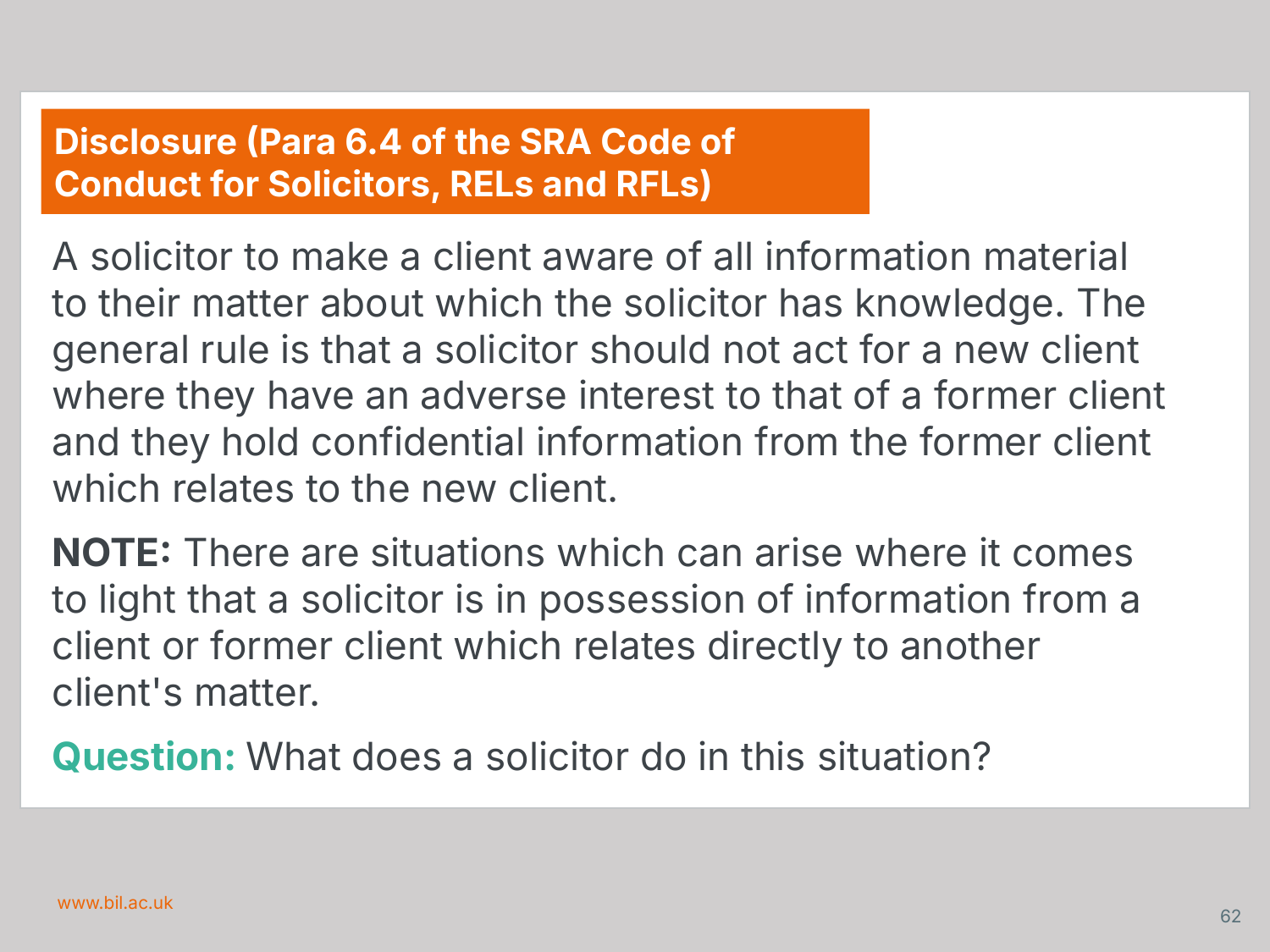

Disclosure (Para 6.4 of the SRA Code of Conduct for Solicitors, RELs and RFLs)
A solicitor to make a client aware of all information material to their matter about which the solicitor has knowledge. The general rule is that a solicitor should not act for a new client where they have an adverse interest to that of a former client and they hold confidential information from the former client which relates to the new client.
NOTE: There are situations which can arise where it comes to light that a solicitor is in possession of information from a client or former client which relates directly to another client's matter.
Question: What does a solicitor do in this situation?

www.bil.ac.uk
62